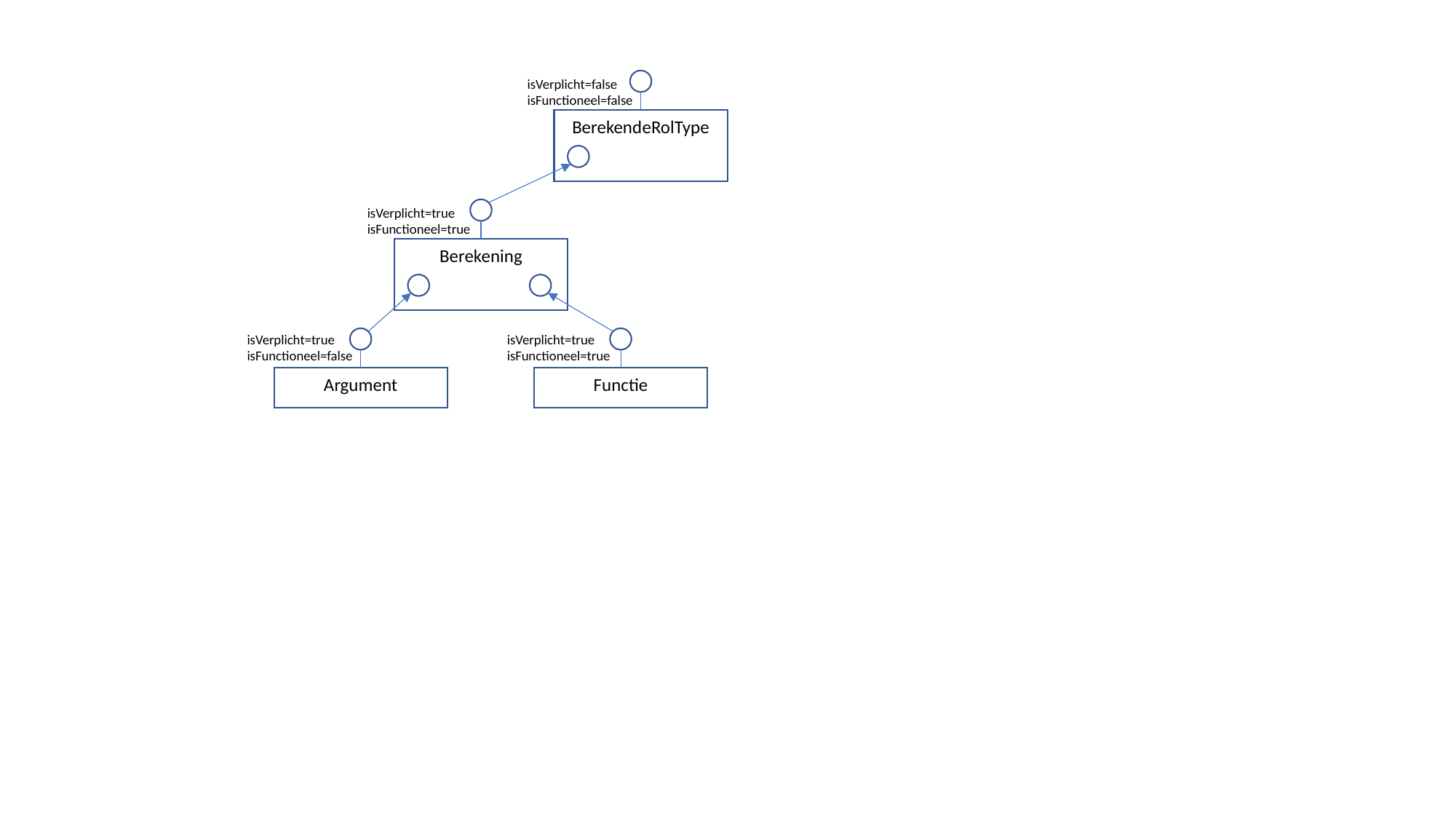

isVerplicht=false
isFunctioneel=false

BerekendeRolType

isVerplicht=true
isFunctioneel=true

Berekening

isVerplicht=true
isFunctioneel=false
isVerplicht=true
isFunctioneel=true

Argument
Functie